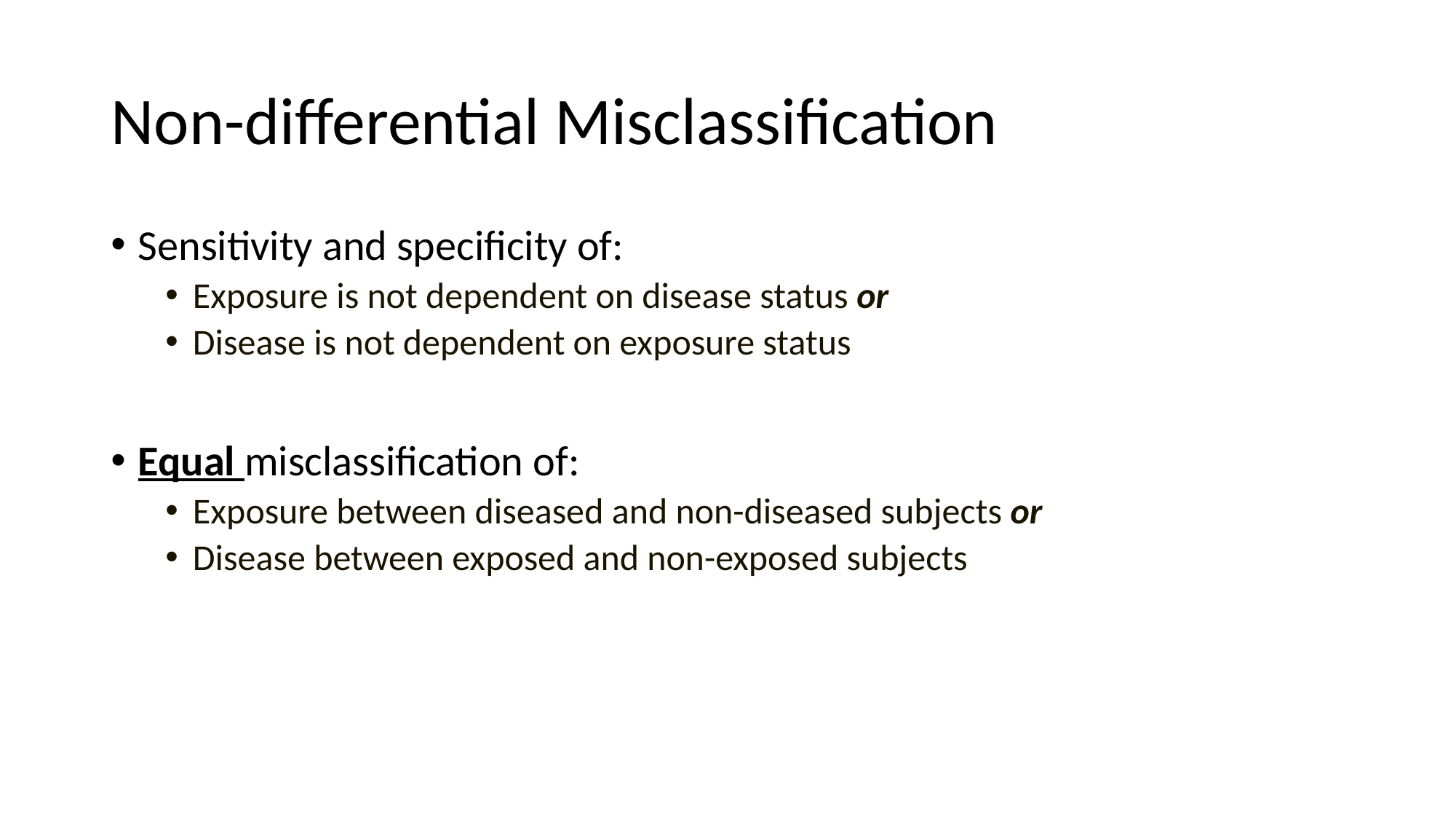

# Non-differential Misclassification
Sensitivity and specificity of:
Exposure is not dependent on disease status or
Disease is not dependent on exposure status

Equal misclassification of:
Exposure between diseased and non-diseased subjects or
Disease between exposed and non-exposed subjects